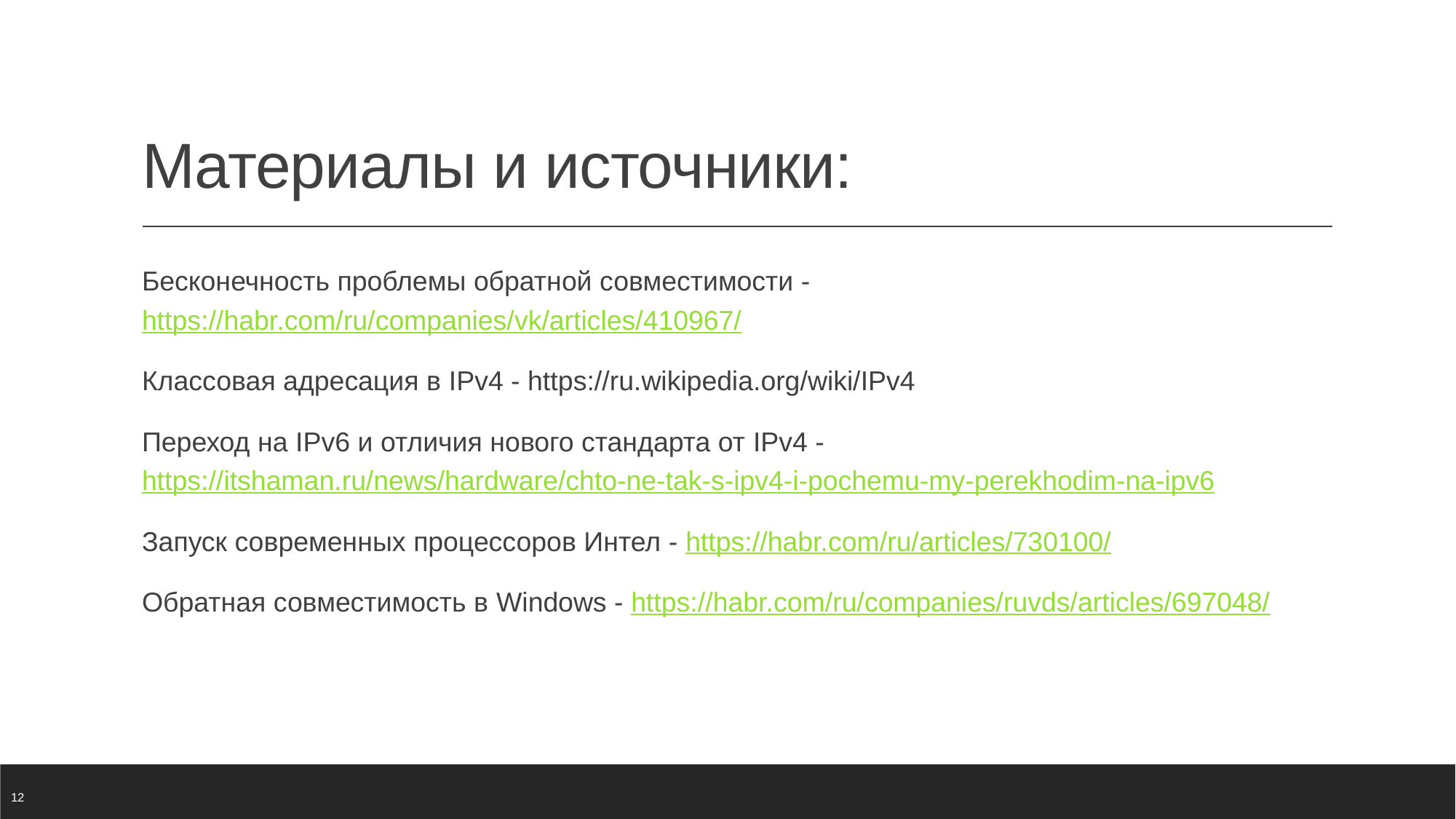

# Материалы и источники:
Бесконечность проблемы обратной совместимости - https://habr.com/ru/companies/vk/articles/410967/
Классовая адресация в IPv4 - https://ru.wikipedia.org/wiki/IPv4
Переход на IPv6 и отличия нового стандарта от IPv4 - https://itshaman.ru/news/hardware/chto-ne-tak-s-ipv4-i-pochemu-my-perekhodim-na-ipv6
Запуск современных процессоров Интел - https://habr.com/ru/articles/730100/
Обратная совместимость в Windows - https://habr.com/ru/companies/ruvds/articles/697048/

12